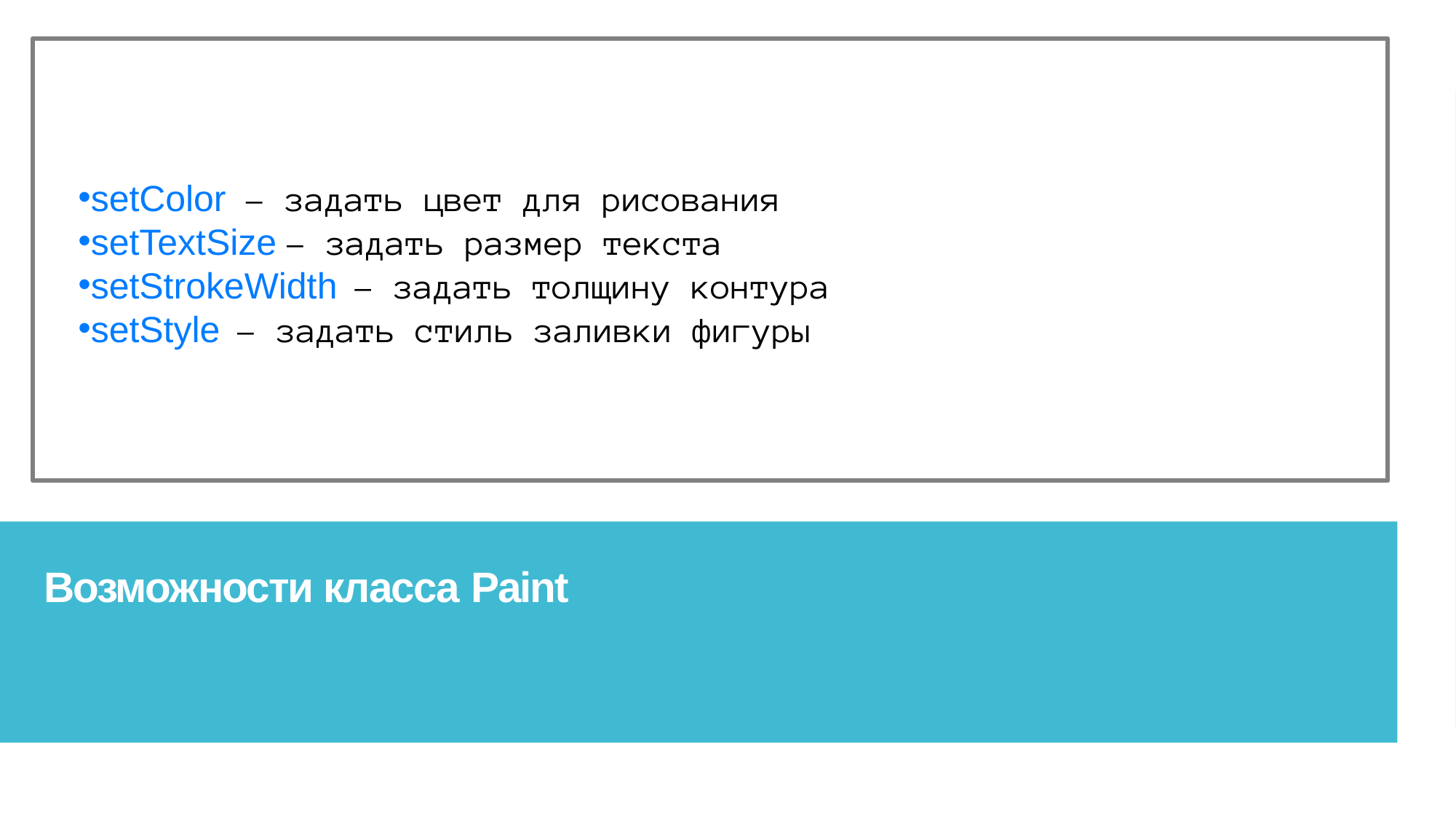

setColor – задать цвет для рисования
setTextSize – задать размер текста
setStrokeWidth  – задать толщину контура
setStyle  – задать стиль заливки фигуры

Возможности класса Paint